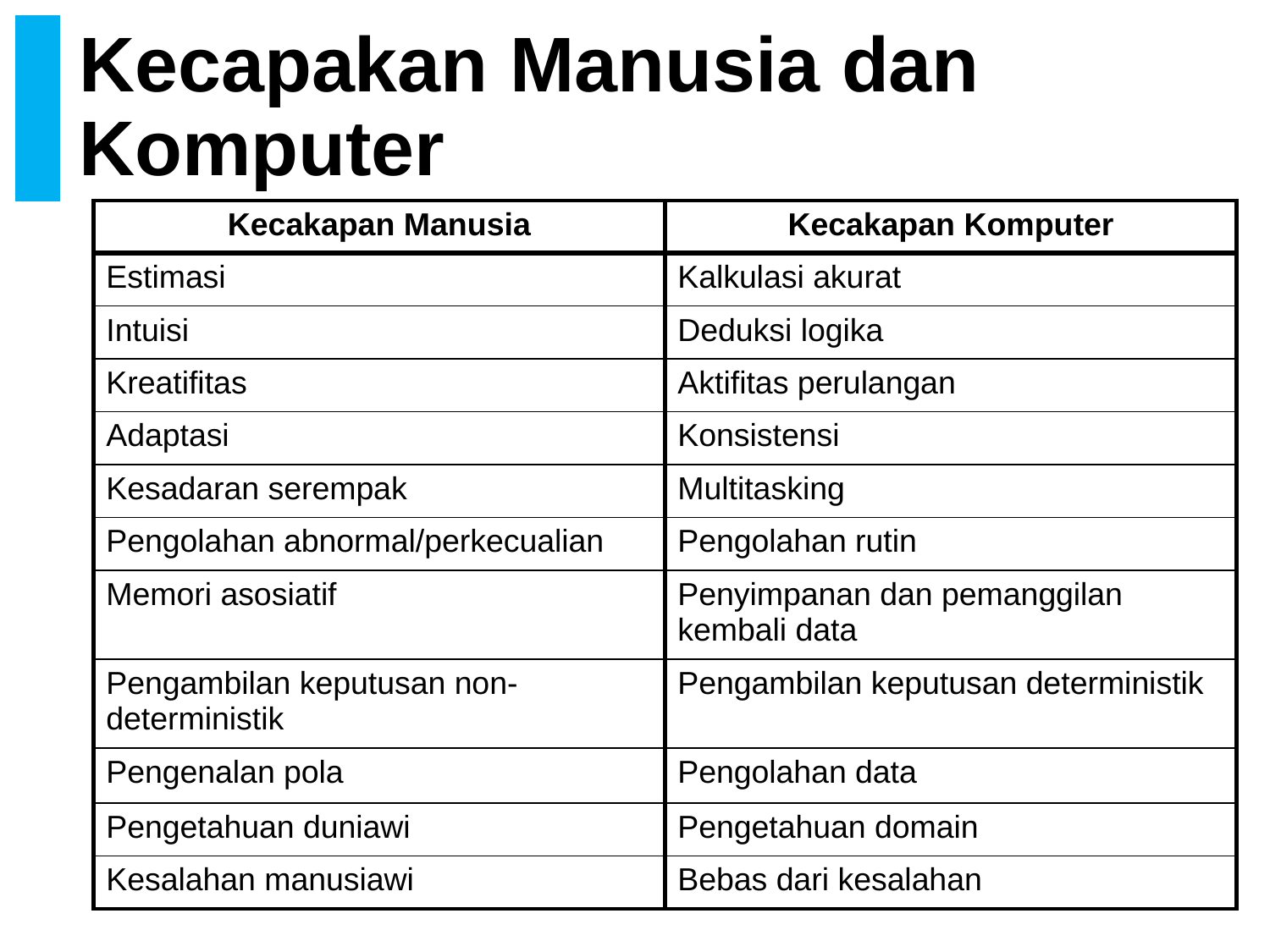

# Kecapakan Manusia dan Komputer
| Kecakapan Manusia | Kecakapan Komputer |
| --- | --- |
| Estimasi | Kalkulasi akurat |
| Intuisi | Deduksi logika |
| Kreatifitas | Aktifitas perulangan |
| Adaptasi | Konsistensi |
| Kesadaran serempak | Multitasking |
| Pengolahan abnormal/perkecualian | Pengolahan rutin |
| Memori asosiatif | Penyimpanan dan pemanggilan kembali data |
| Pengambilan keputusan non-deterministik | Pengambilan keputusan deterministik |
| Pengenalan pola | Pengolahan data |
| Pengetahuan duniawi | Pengetahuan domain |
| Kesalahan manusiawi | Bebas dari kesalahan |